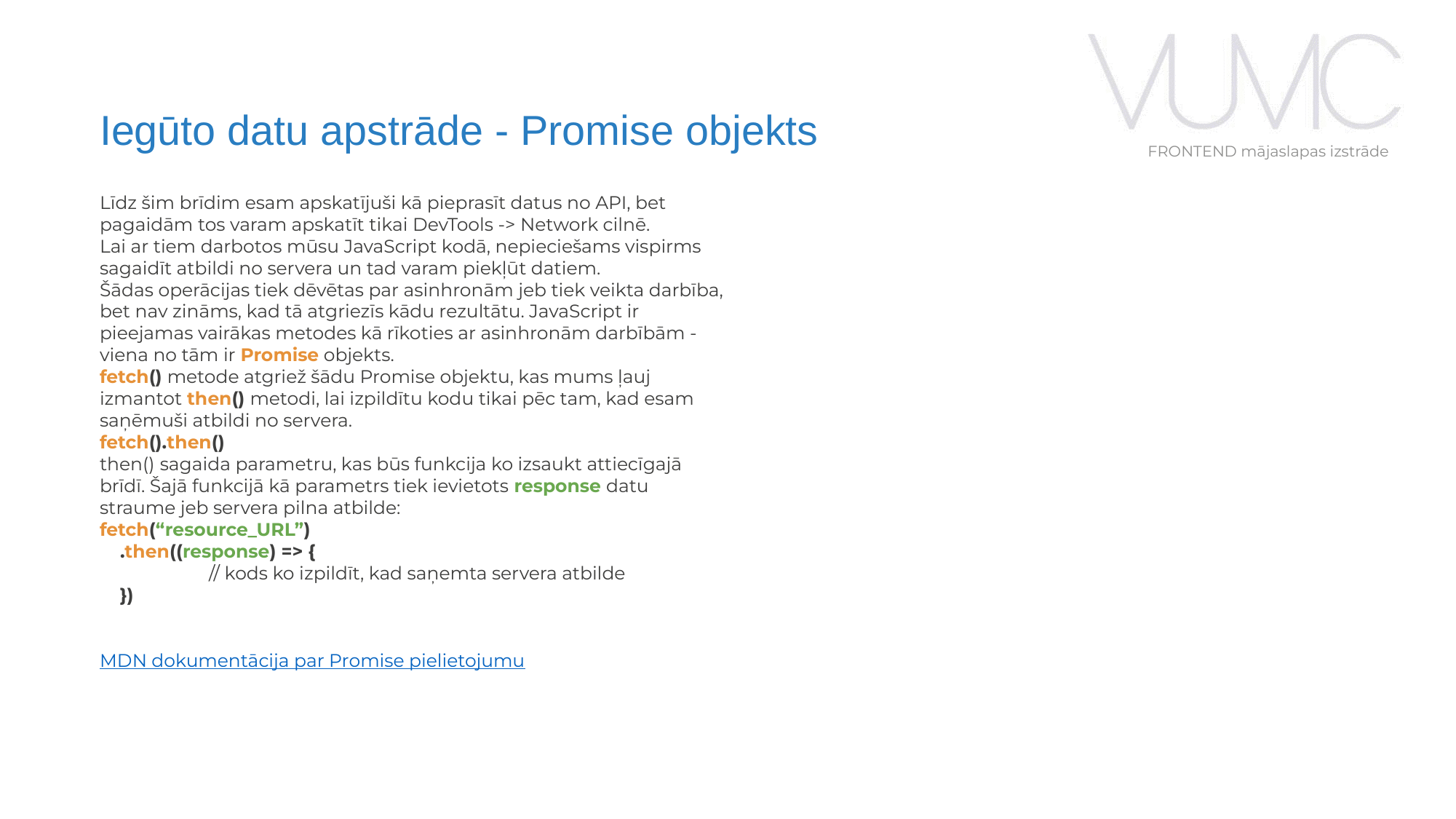

Iegūto datu apstrāde - Promise objekts
FRONTEND mājaslapas izstrāde
Līdz šim brīdim esam apskatījuši kā pieprasīt datus no API, bet pagaidām tos varam apskatīt tikai DevTools -> Network cilnē.
Lai ar tiem darbotos mūsu JavaScript kodā, nepieciešams vispirms sagaidīt atbildi no servera un tad varam piekļūt datiem.
Šādas operācijas tiek dēvētas par asinhronām jeb tiek veikta darbība, bet nav zināms, kad tā atgriezīs kādu rezultātu. JavaScript ir pieejamas vairākas metodes kā rīkoties ar asinhronām darbībām - viena no tām ir Promise objekts.
fetch() metode atgriež šādu Promise objektu, kas mums ļauj izmantot then() metodi, lai izpildītu kodu tikai pēc tam, kad esam saņēmuši atbildi no servera.
fetch().then()
then() sagaida parametru, kas būs funkcija ko izsaukt attiecīgajā brīdī. Šajā funkcijā kā parametrs tiek ievietots response datu straume jeb servera pilna atbilde:
fetch(“resource_URL”)
    .then((response) => {
	// kods ko izpildīt, kad saņemta servera atbilde
    })

MDN dokumentācija par Promise pielietojumu

6